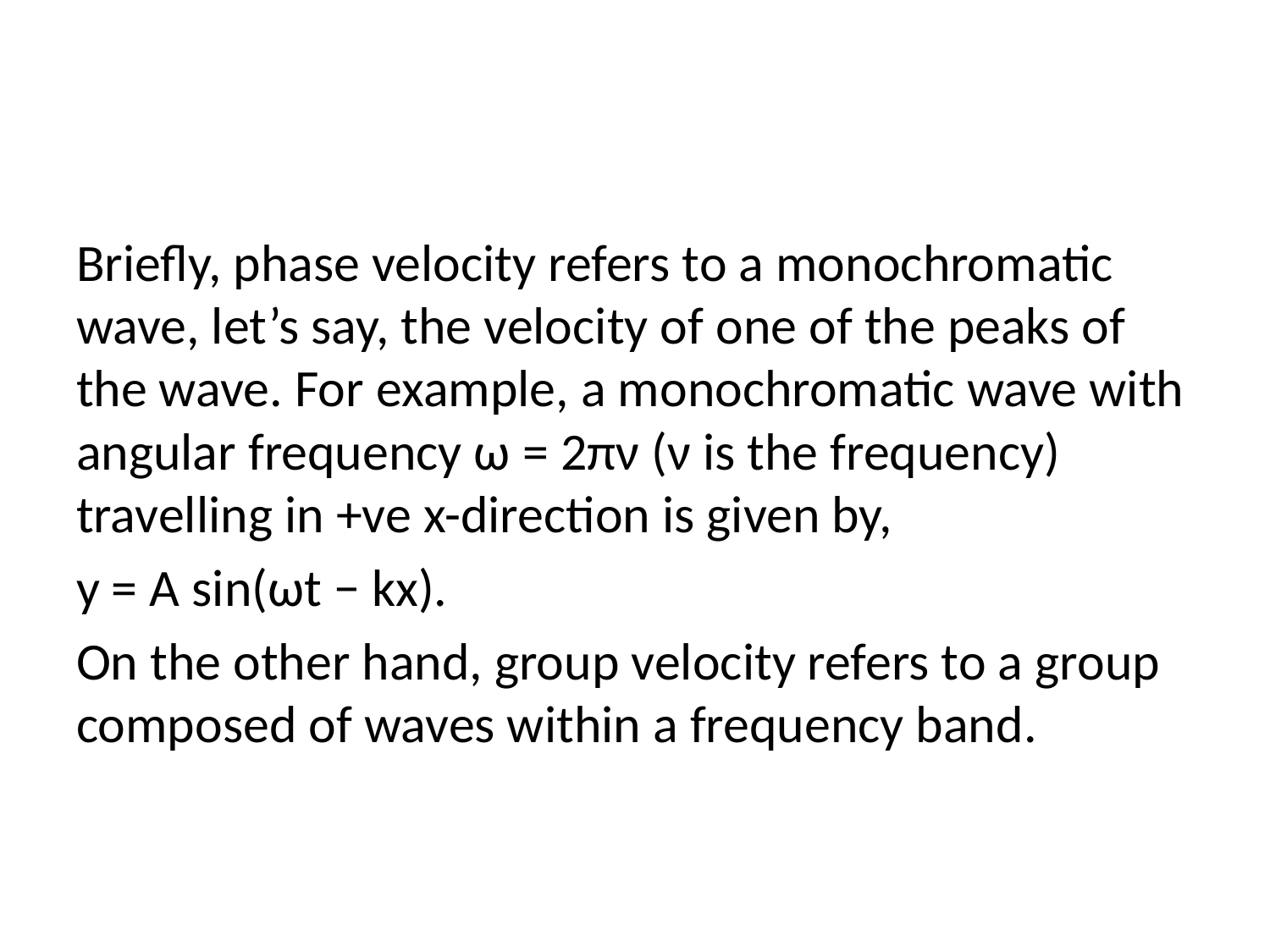

#
Briefly, phase velocity refers to a monochromatic wave, let’s say, the velocity of one of the peaks of the wave. For example, a monochromatic wave with angular frequency ω = 2πν (ν is the frequency) travelling in +ve x-direction is given by,
y = A sin(ωt − kx).
On the other hand, group velocity refers to a group composed of waves within a frequency band.